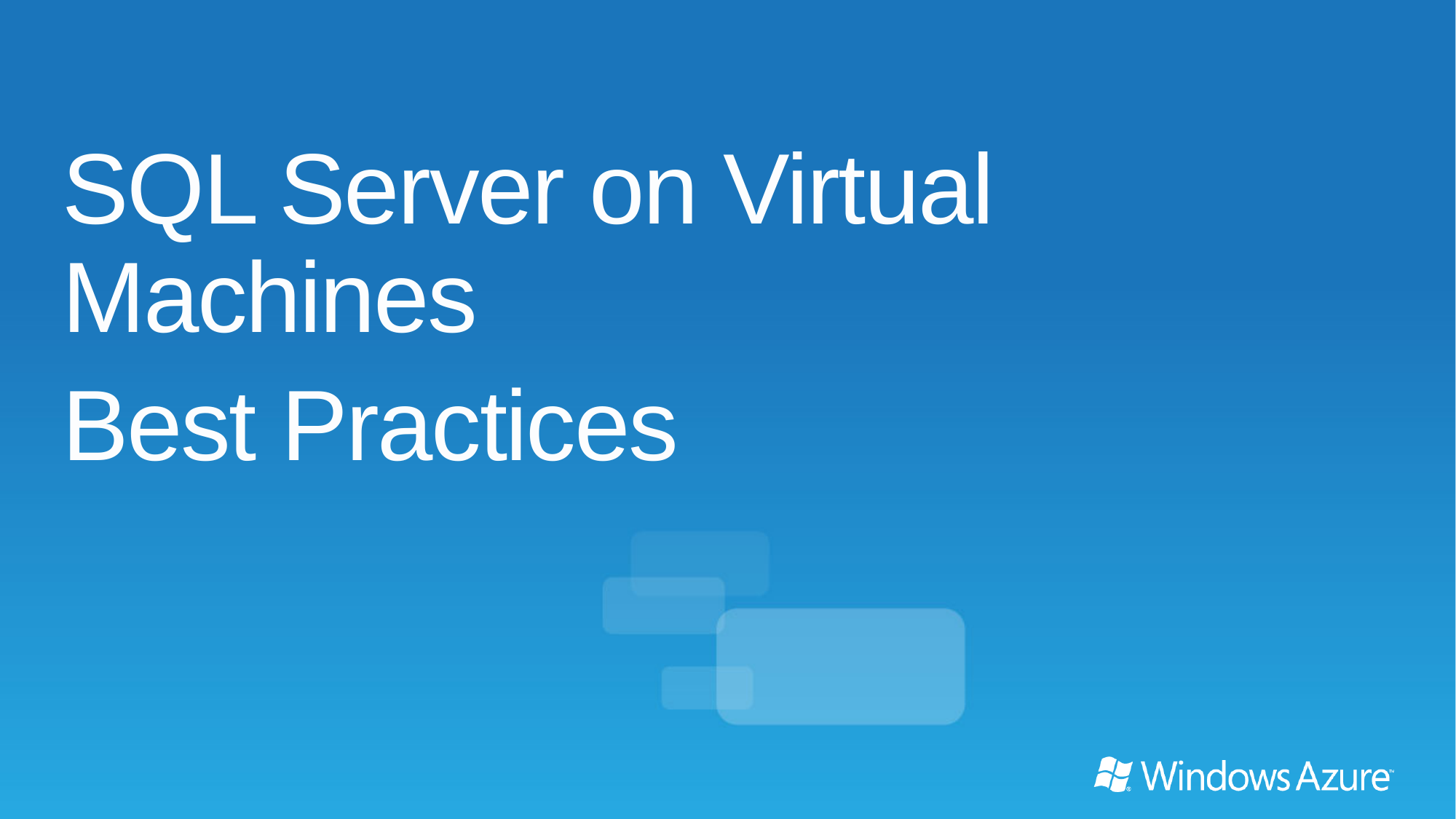

SQL Server on Virtual Machines
Best Practices